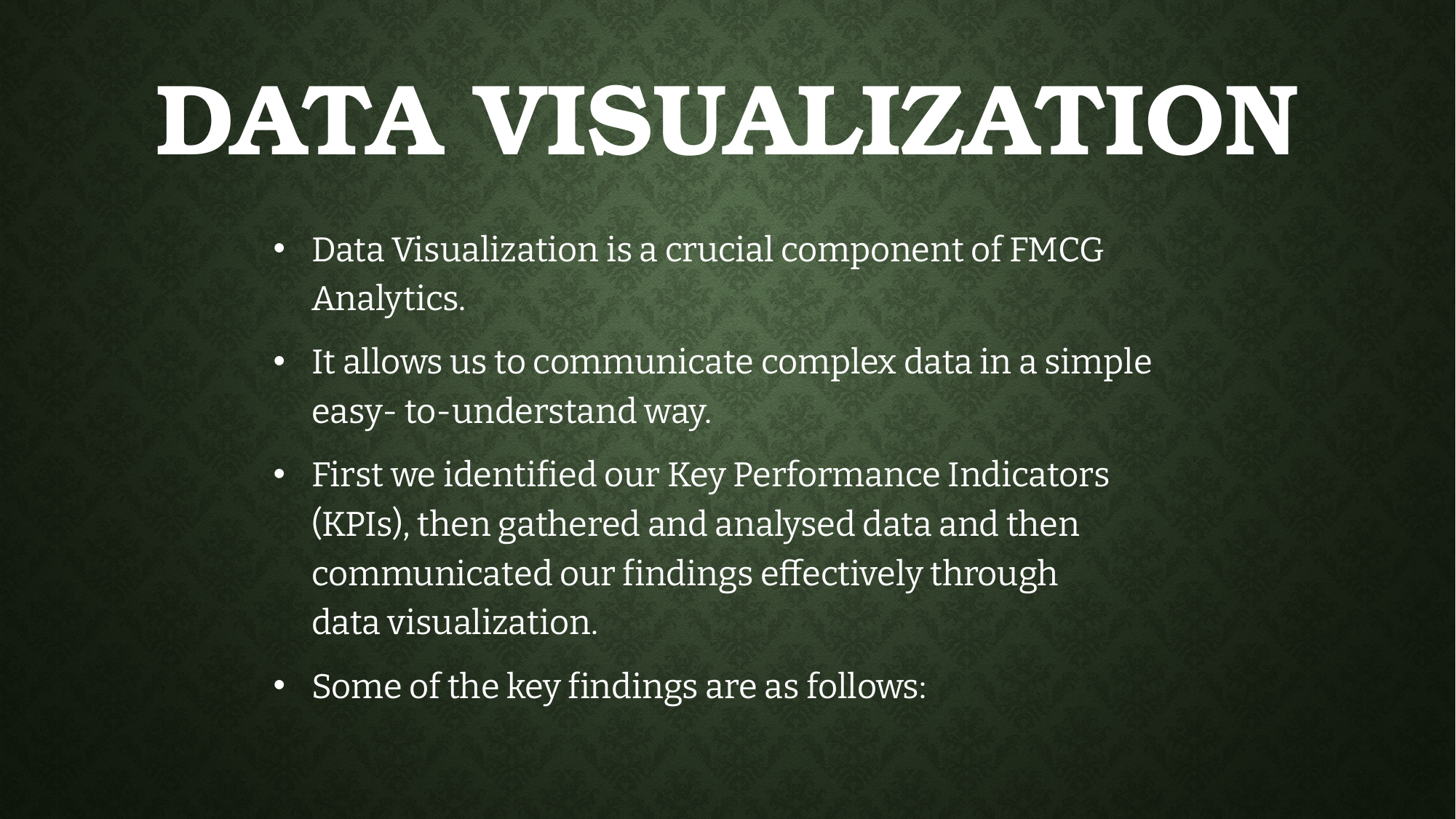

# DATA VISUALIZATION
Data Visualization is a crucial component of FMCG Analytics.
It allows us to communicate complex data in a simple easy- to-understand way.
First we identified our Key Performance Indicators (KPIs), then gathered and analysed data and then communicated our findings effectively through data visualization.
Some of the key findings are as follows: